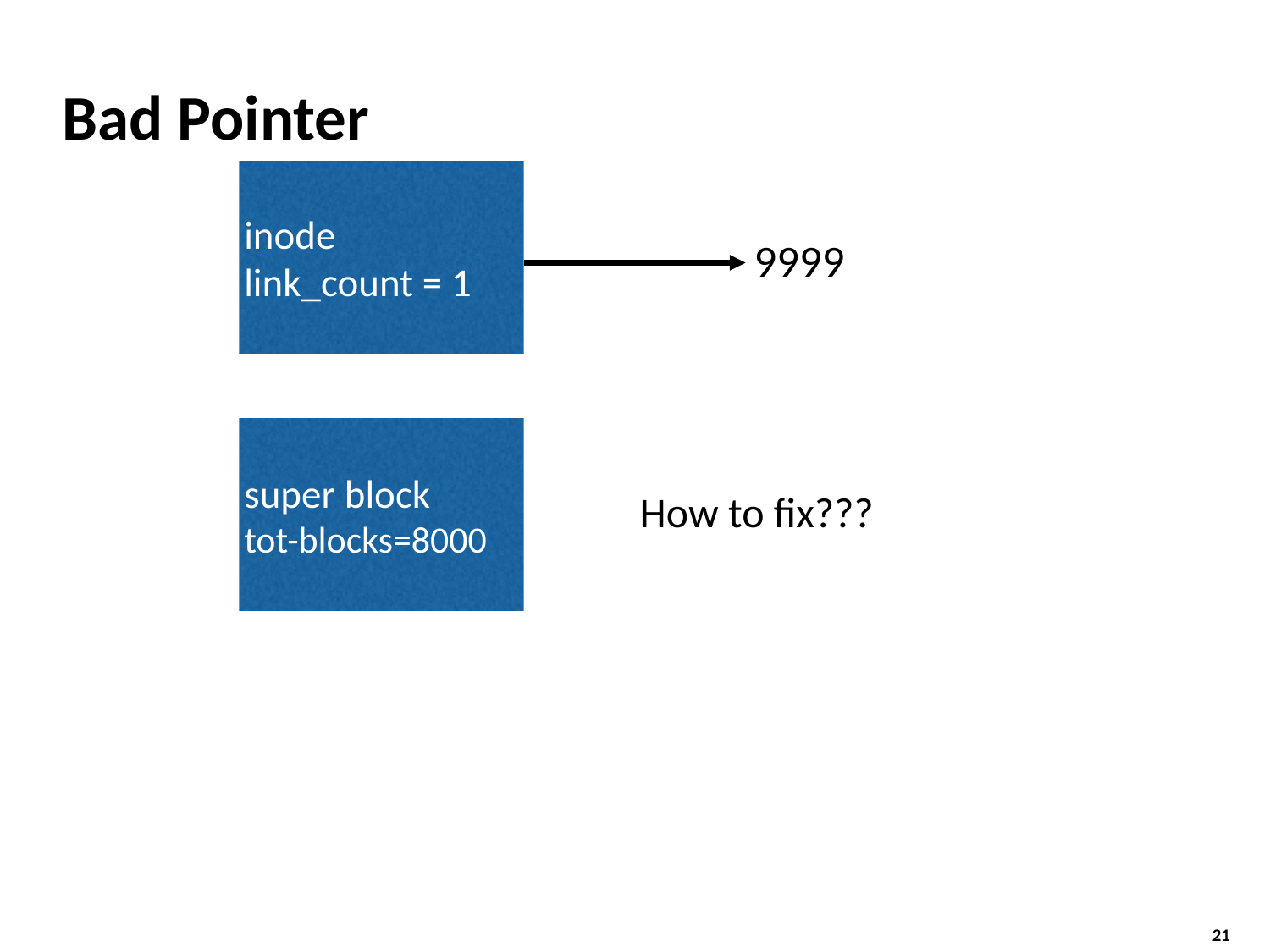

# Bad Pointer
inode
link_count = 1
9999

super block
tot-blocks=8000
How to fix???